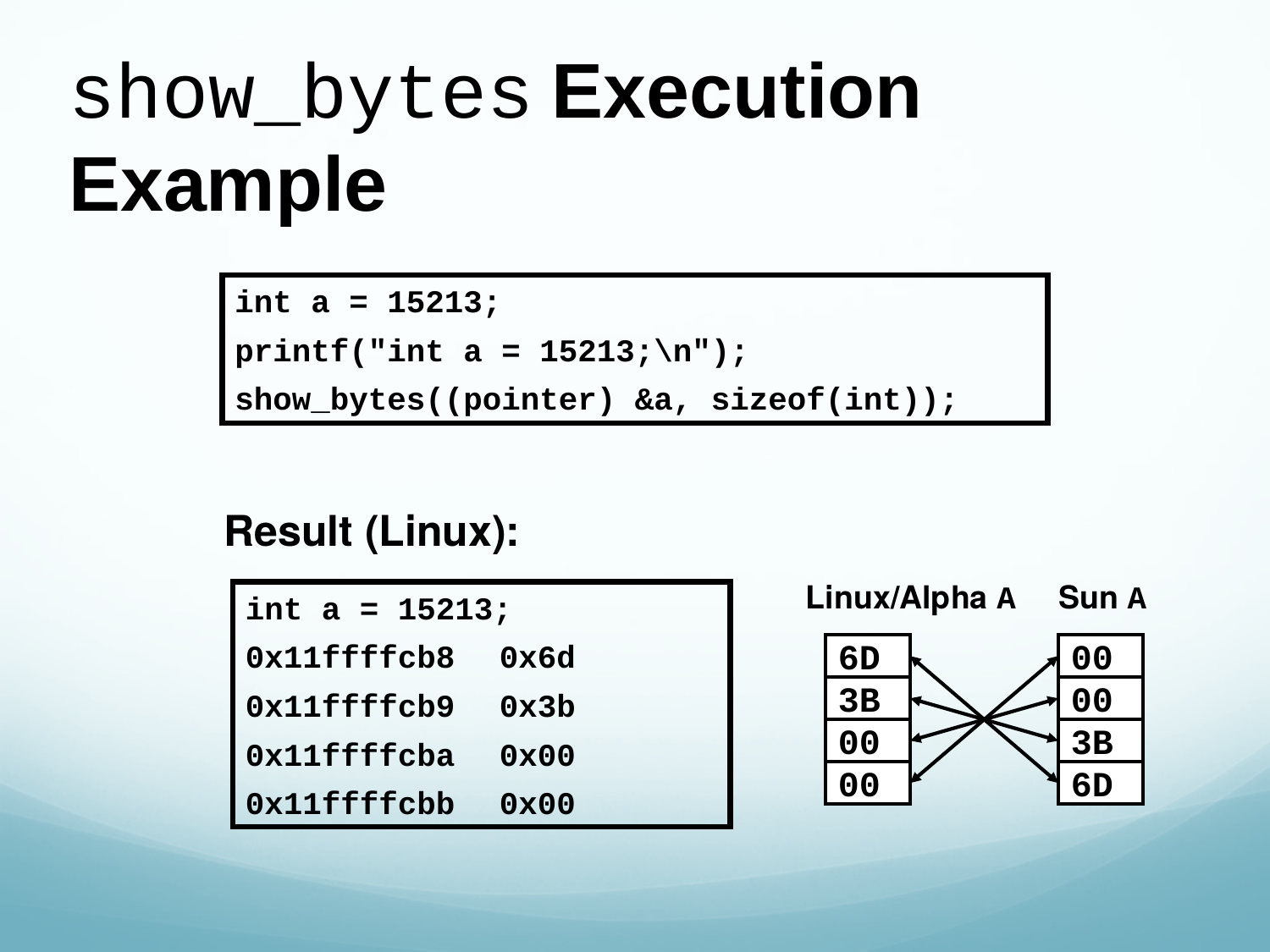

show_bytes Execution Example
int a = 15213;
printf("int a = 15213;\n");
show_bytes((pointer) &a, sizeof(int));
Result (Linux):
Linux/Alpha A
6D
3B
00
00
Sun A
00
00
3B
6D
int a = 15213;
0x11ffffcb8	0x6d
0x11ffffcb9	0x3b
0x11ffffcba	0x00
0x11ffffcbb	0x00